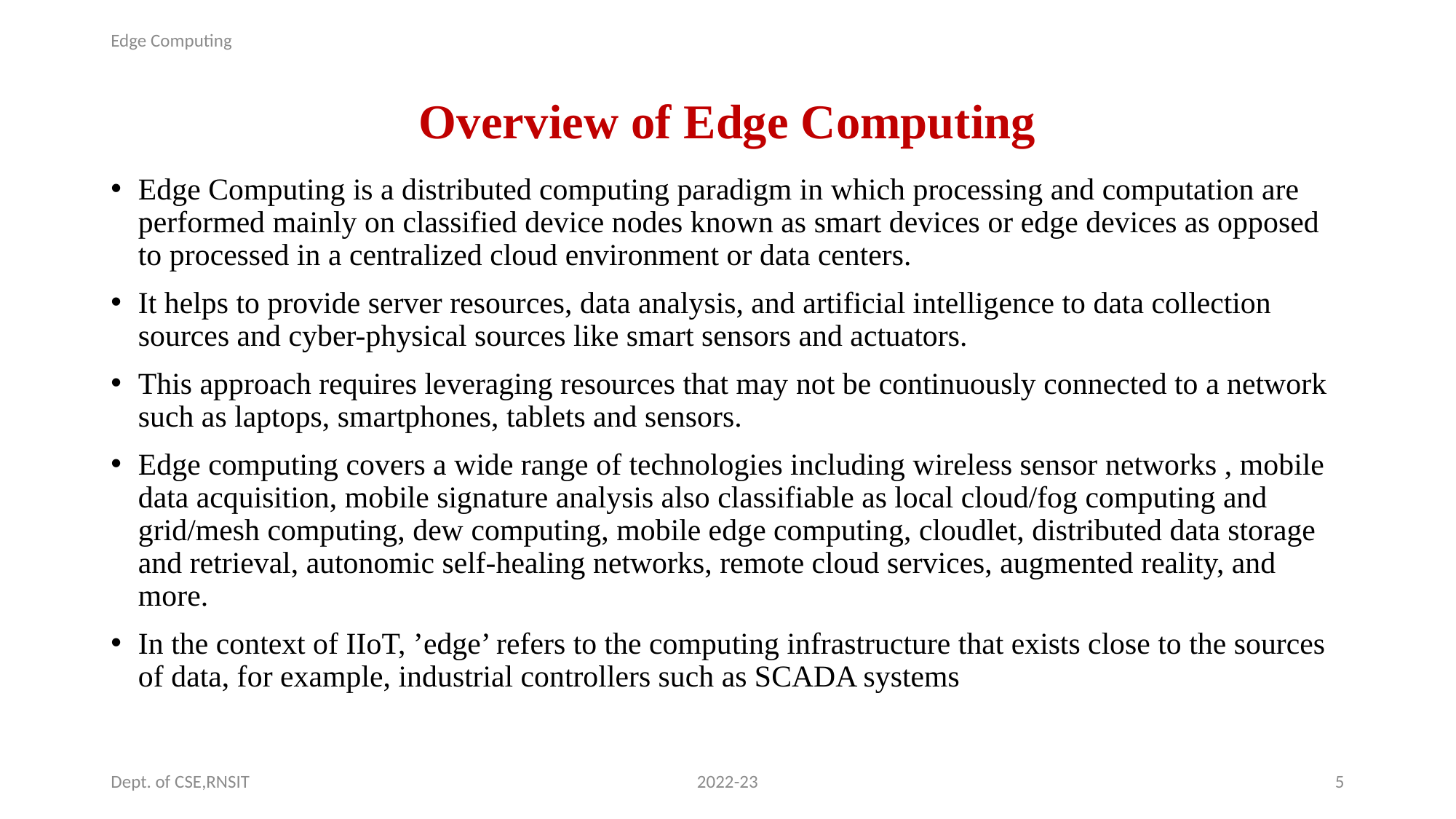

Edge Computing
# Overview of Edge Computing
Edge Computing is a distributed computing paradigm in which processing and computation are performed mainly on classified device nodes known as smart devices or edge devices as opposed to processed in a centralized cloud environment or data centers.
It helps to provide server resources, data analysis, and artificial intelligence to data collection sources and cyber-physical sources like smart sensors and actuators.
This approach requires leveraging resources that may not be continuously connected to a network such as laptops, smartphones, tablets and sensors.
Edge computing covers a wide range of technologies including wireless sensor networks , mobile data acquisition, mobile signature analysis also classifiable as local cloud/fog computing and grid/mesh computing, dew computing, mobile edge computing, cloudlet, distributed data storage and retrieval, autonomic self-healing networks, remote cloud services, augmented reality, and more.
In the context of IIoT, ’edge’ refers to the computing infrastructure that exists close to the sources of data, for example, industrial controllers such as SCADA systems

Dept. of CSE,RNSIT
2022-23
5